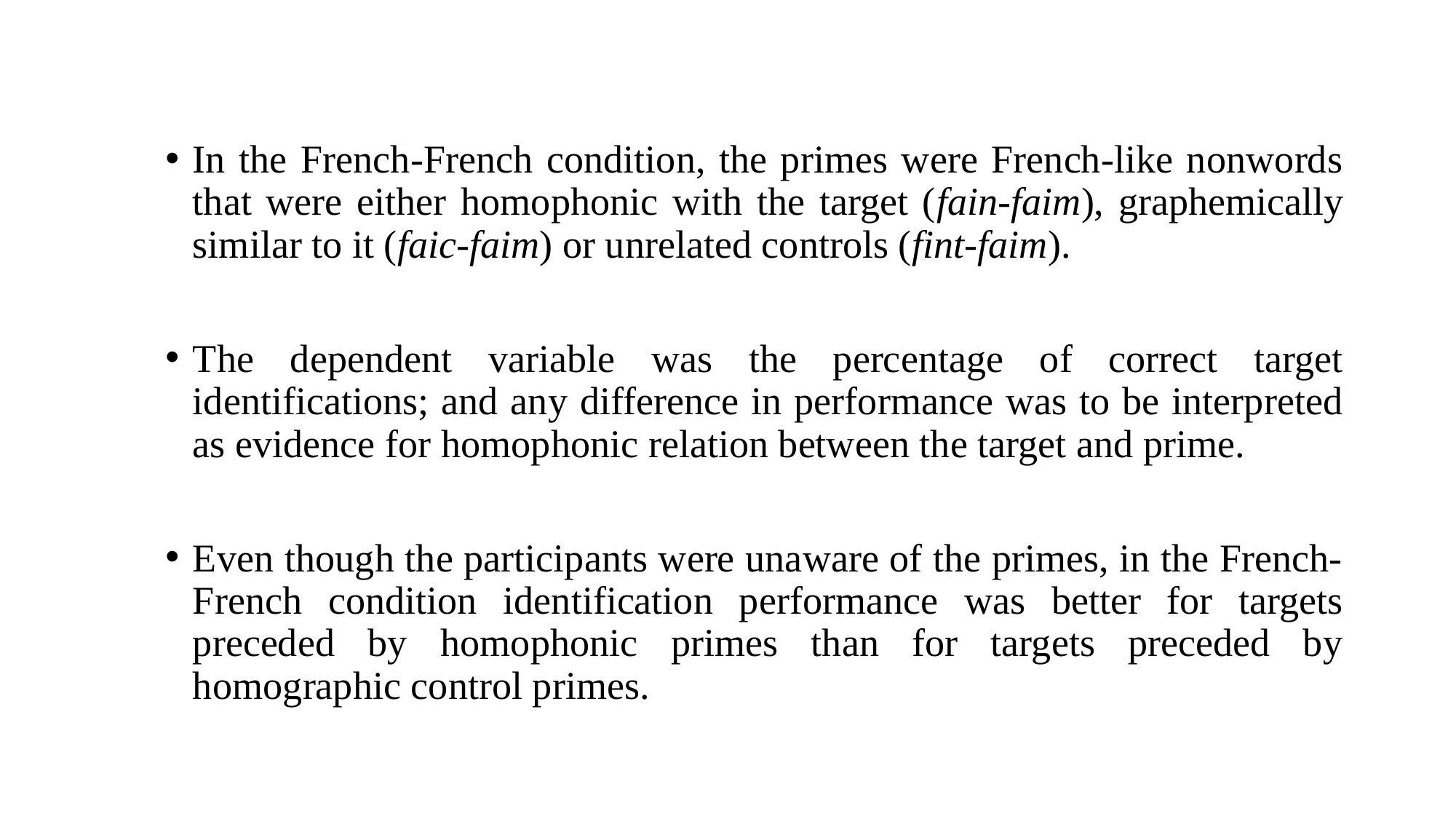

In the French-French condition, the primes were French-like nonwords that were either homophonic with the target (fain-faim), graphemically similar to it (faic-faim) or unrelated controls (fint-faim).

The dependent variable was the percentage of correct target identifications; and any difference in performance was to be interpreted as evidence for homophonic relation between the target and prime.

Even though the participants were unaware of the primes, in the French-French condition identification performance was better for targets preceded by homophonic primes than for targets preceded by homographic control primes.